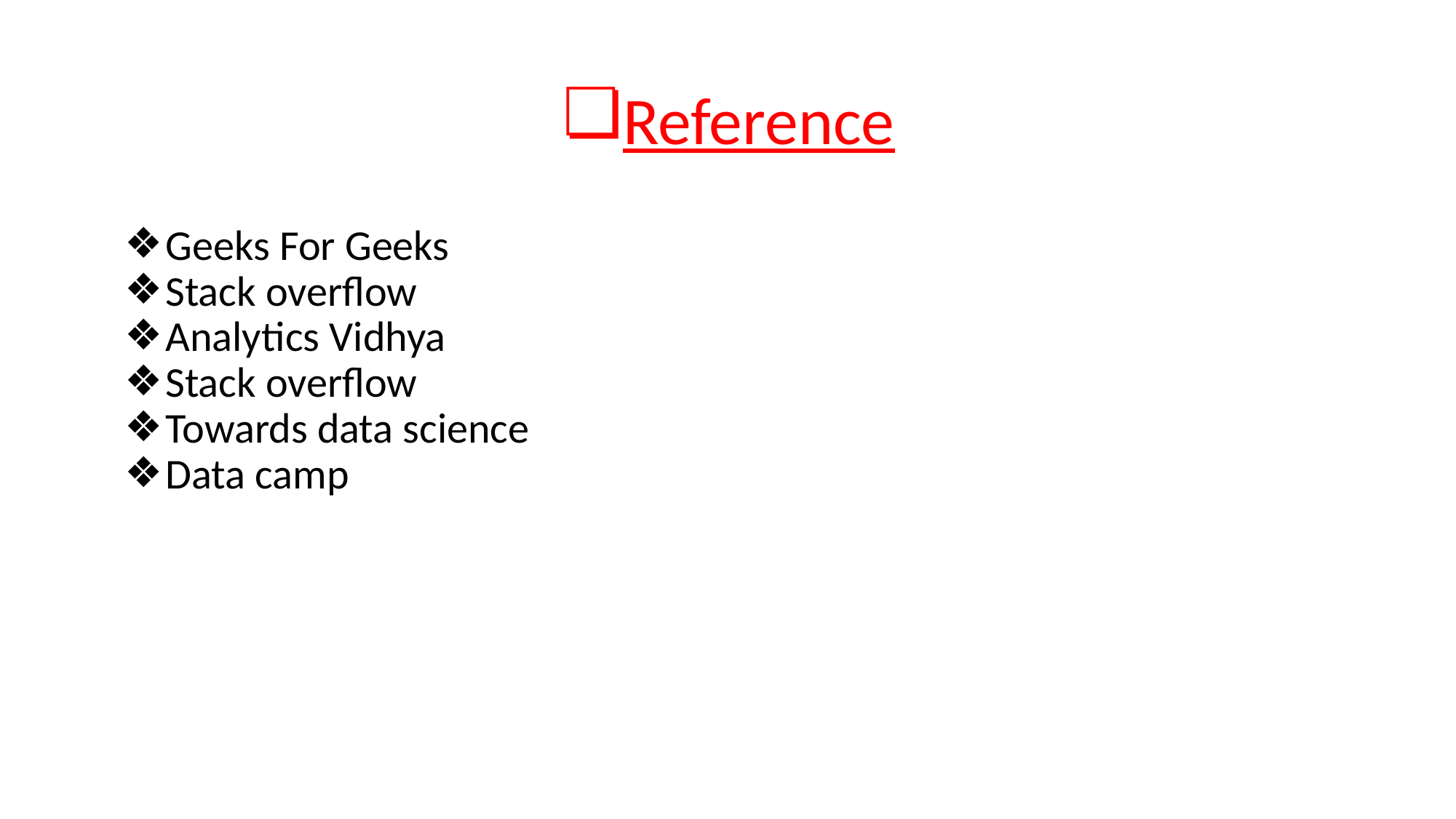

# Reference
Geeks For Geeks
Stack overflow
Analytics Vidhya
Stack overflow
Towards data science
Data camp